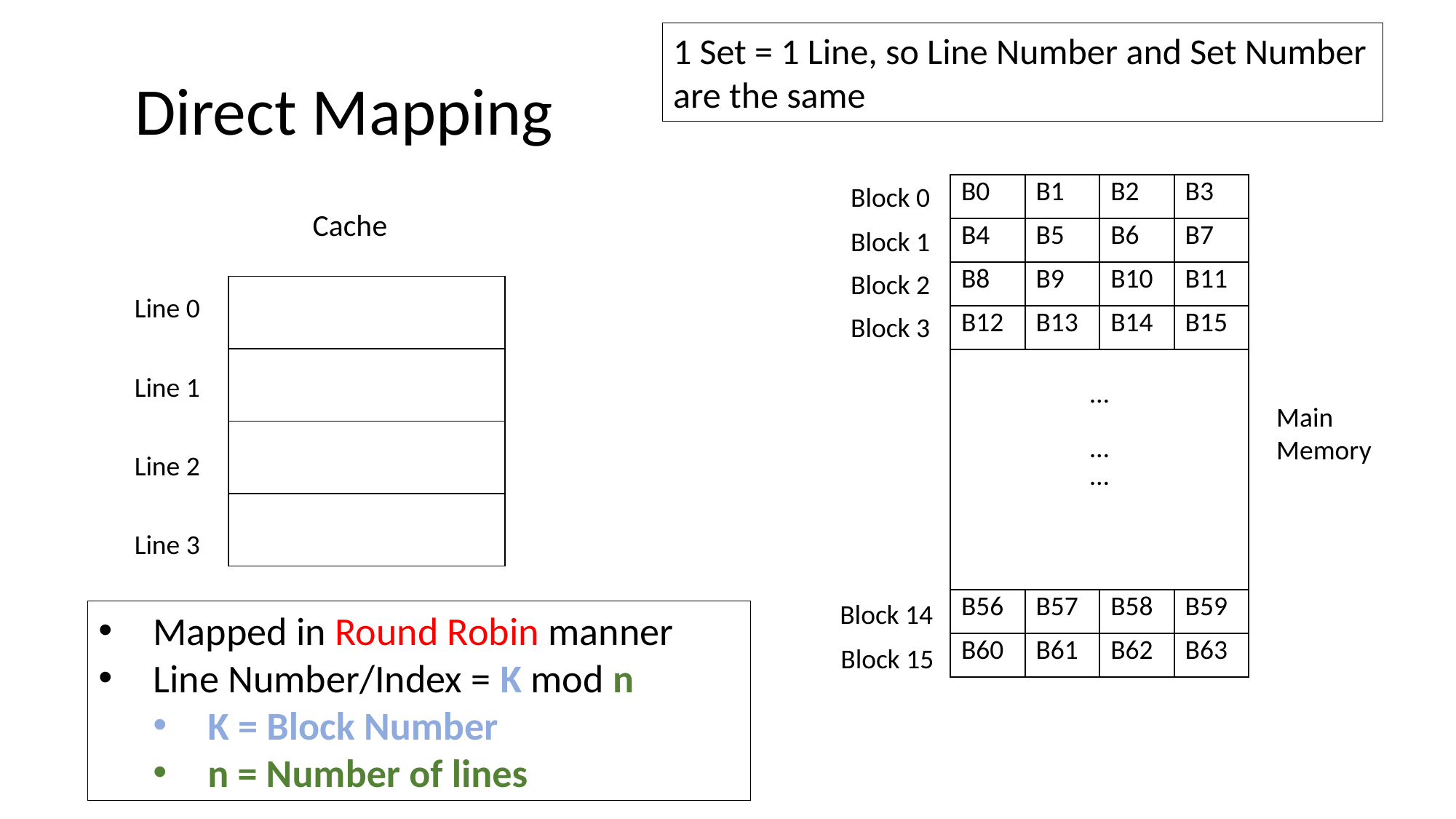

1 Set = 1 Line, so Line Number and Set Number are the same
# Direct Mapping
Block 0
Block 1
Block 2
Block 3
Main Memory
Block 14
Block 15
| B0 | B1 | B2 | B3 |
| --- | --- | --- | --- |
| B4 | B5 | B6 | B7 |
| B8 | B9 | B10 | B11 |
| B12 | B13 | B14 | B15 |
| … … … |  |  |  |
| B56 | B57 | B58 | B59 |
| B60 | B61 | B62 | B63 |
Cache
Line 0
Line 1
Line 2
Line 3
|  |
| --- |
|  |
|  |
|  |
Mapped in Round Robin manner
Line Number/Index = K mod n
K = Block Number
n = Number of lines